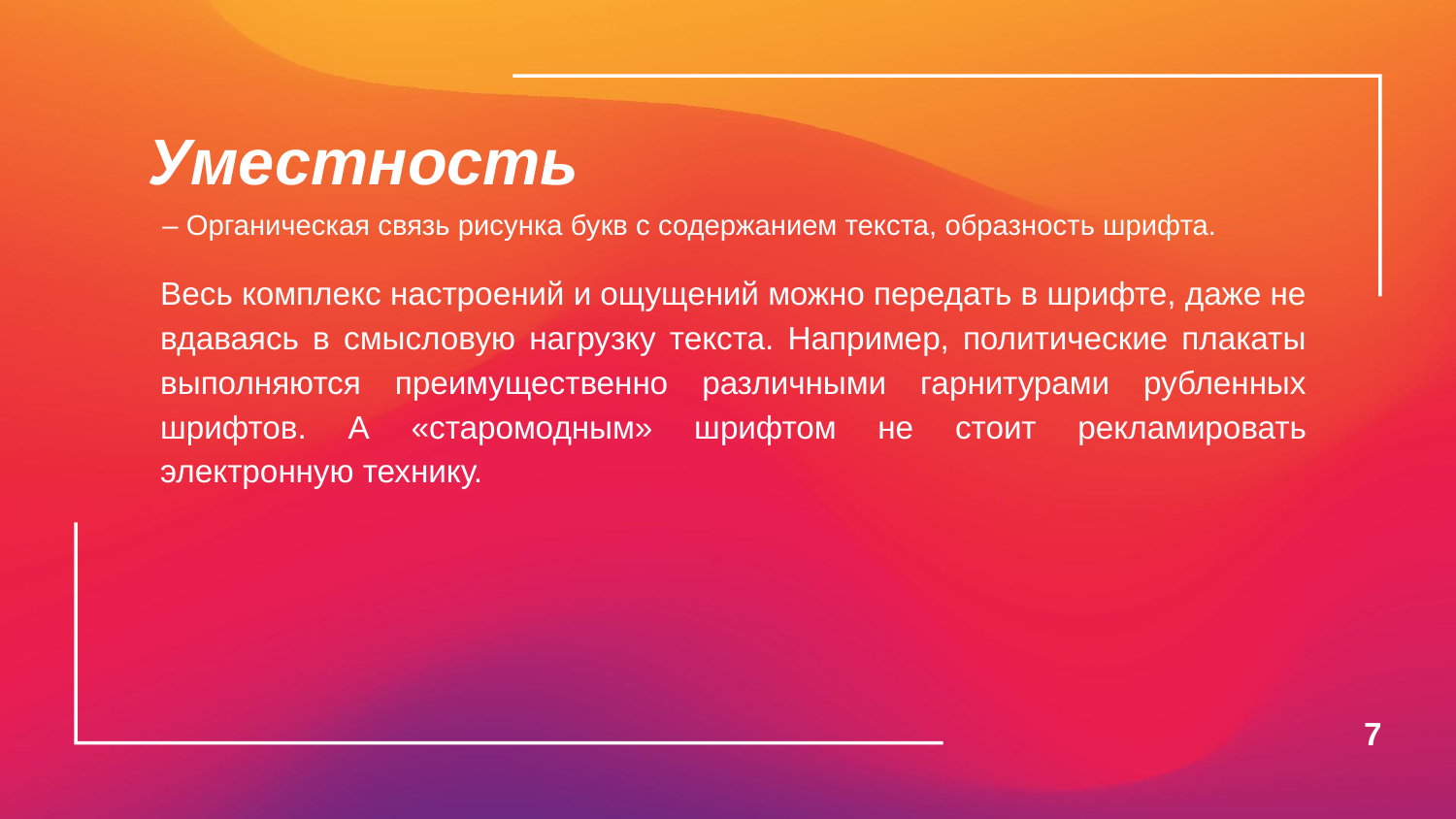

# Уместность
– Органическая связь рисунка букв с содержанием текста, образность шрифта.
Весь комплекс настроений и ощущений можно передать в шрифте, даже не вдаваясь в смысловую нагрузку текста. Например, политические плакаты выполняются преимущественно различными гарнитурами рубленных шрифтов. А «старомодным» шрифтом не стоит рекламировать электронную технику.

7